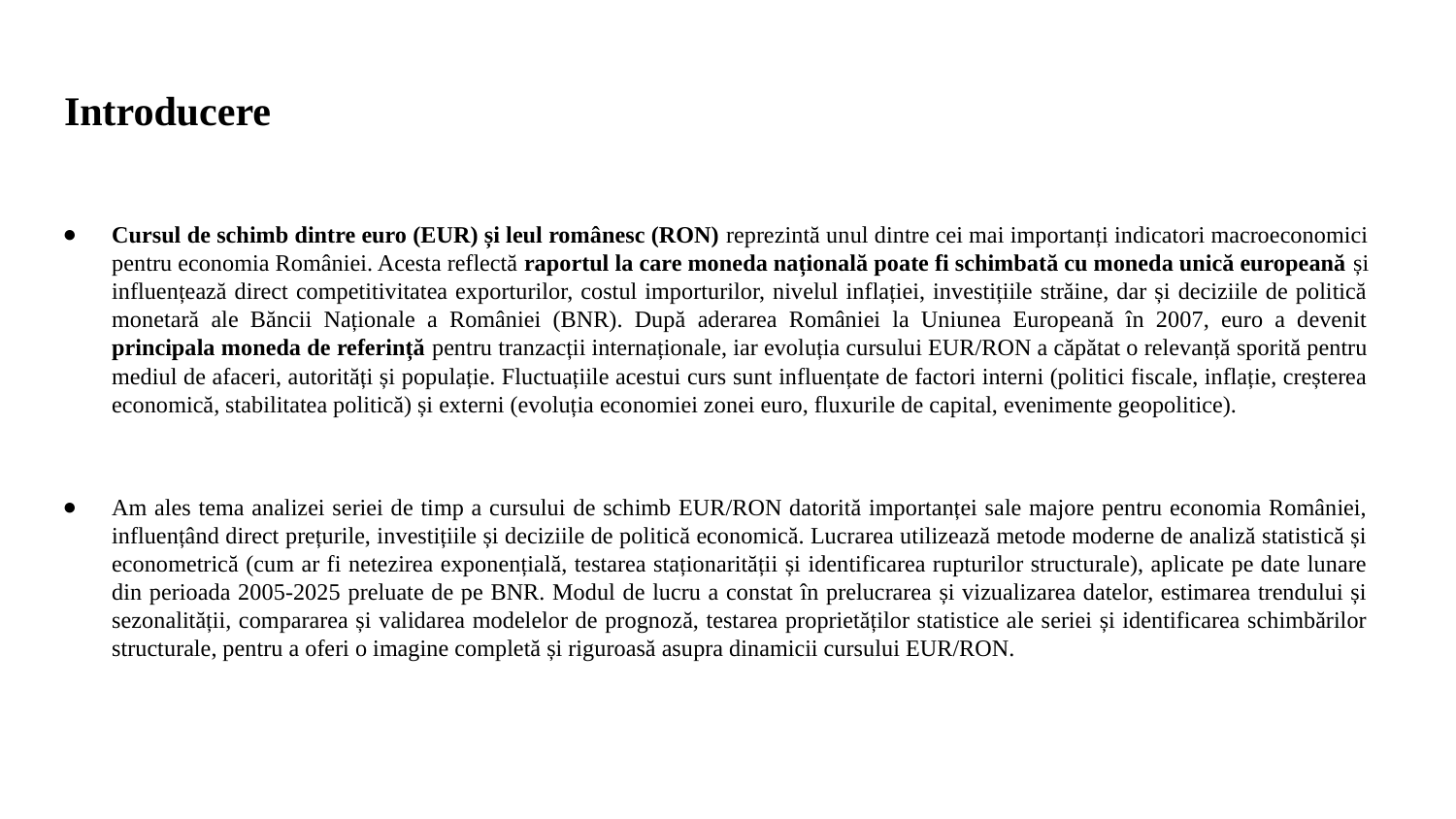

# Introducere

Cursul de schimb dintre euro (EUR) și leul românesc (RON) reprezintă unul dintre cei mai importanți indicatori macroeconomici pentru economia României. Acesta reflectă raportul la care moneda națională poate fi schimbată cu moneda unică europeană și influențează direct competitivitatea exporturilor, costul importurilor, nivelul inflației, investițiile străine, dar și deciziile de politică monetară ale Băncii Naționale a României (BNR). După aderarea României la Uniunea Europeană în 2007, euro a devenit principala moneda de referință pentru tranzacții internaționale, iar evoluția cursului EUR/RON a căpătat o relevanță sporită pentru mediul de afaceri, autorități și populație. Fluctuațiile acestui curs sunt influențate de factori interni (politici fiscale, inflație, creșterea economică, stabilitatea politică) și externi (evoluția economiei zonei euro, fluxurile de capital, evenimente geopolitice).

Am ales tema analizei seriei de timp a cursului de schimb EUR/RON datorită importanței sale majore pentru economia României, influențând direct prețurile, investițiile și deciziile de politică economică. Lucrarea utilizează metode moderne de analiză statistică și econometrică (cum ar fi netezirea exponențială, testarea staționarității și identificarea rupturilor structurale), aplicate pe date lunare din perioada 2005-2025 preluate de pe BNR. Modul de lucru a constat în prelucrarea și vizualizarea datelor, estimarea trendului și sezonalității, compararea și validarea modelelor de prognoză, testarea proprietăților statistice ale seriei și identificarea schimbărilor structurale, pentru a oferi o imagine completă și riguroasă asupra dinamicii cursului EUR/RON.